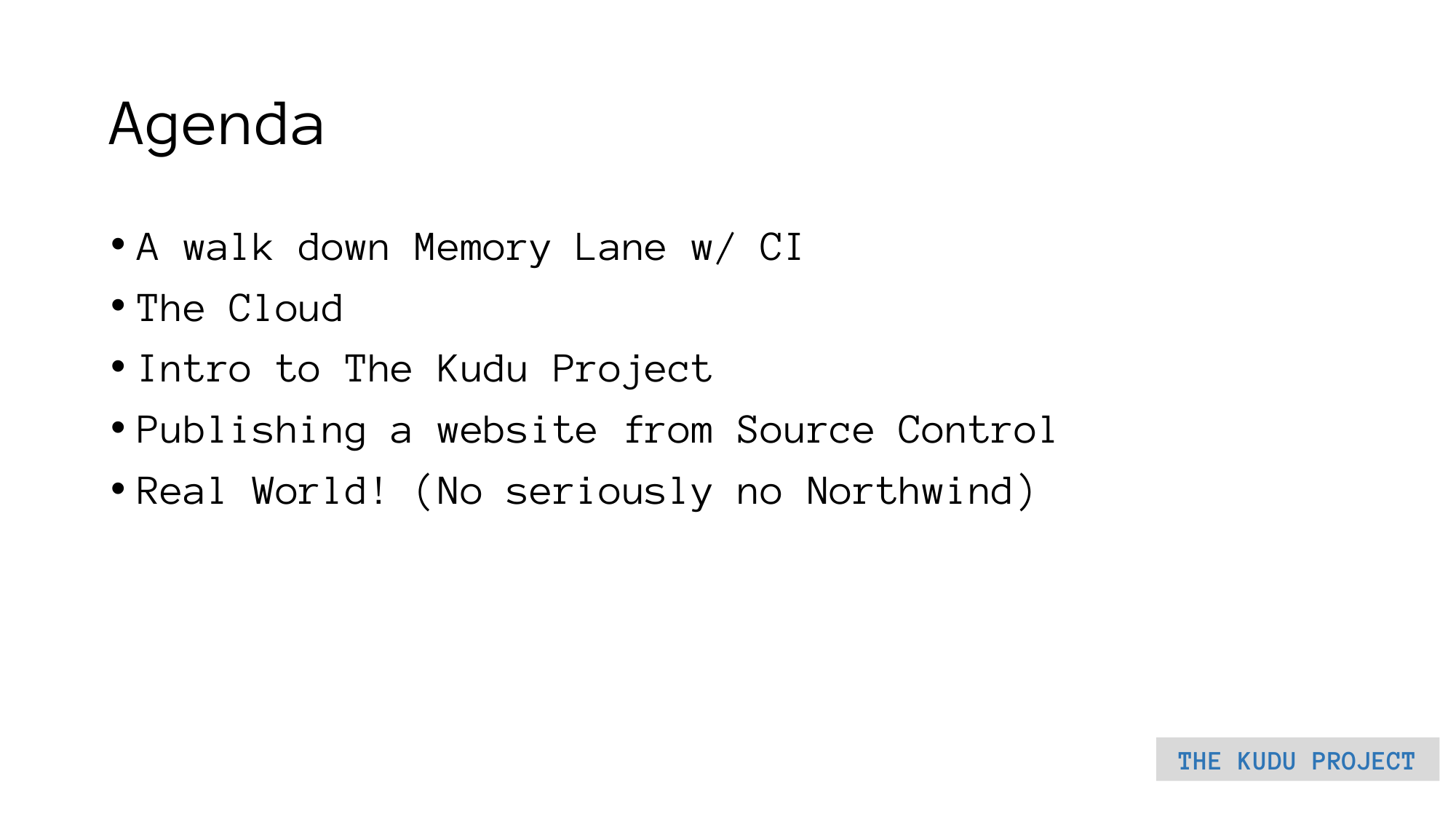

# Agenda
A walk down Memory Lane w/ CI
The Cloud
Intro to The Kudu Project
Publishing a website from Source Control
Real World! (No seriously no Northwind)

THE KUDU PROJECT